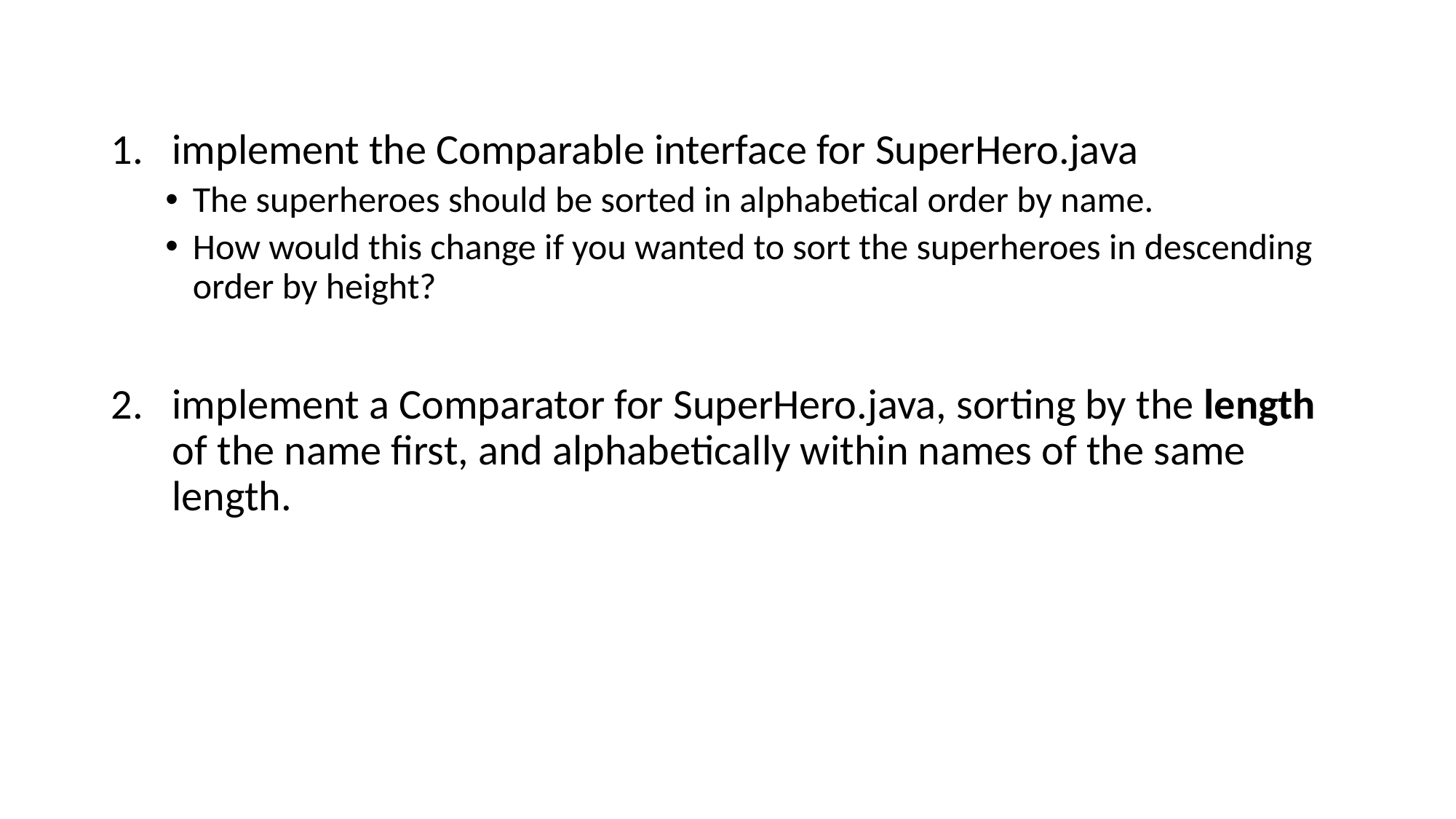

implement the Comparable interface for SuperHero.java
The superheroes should be sorted in alphabetical order by name.
How would this change if you wanted to sort the superheroes in descending order by height?

implement a Comparator for SuperHero.java, sorting by the length of the name first, and alphabetically within names of the same length.